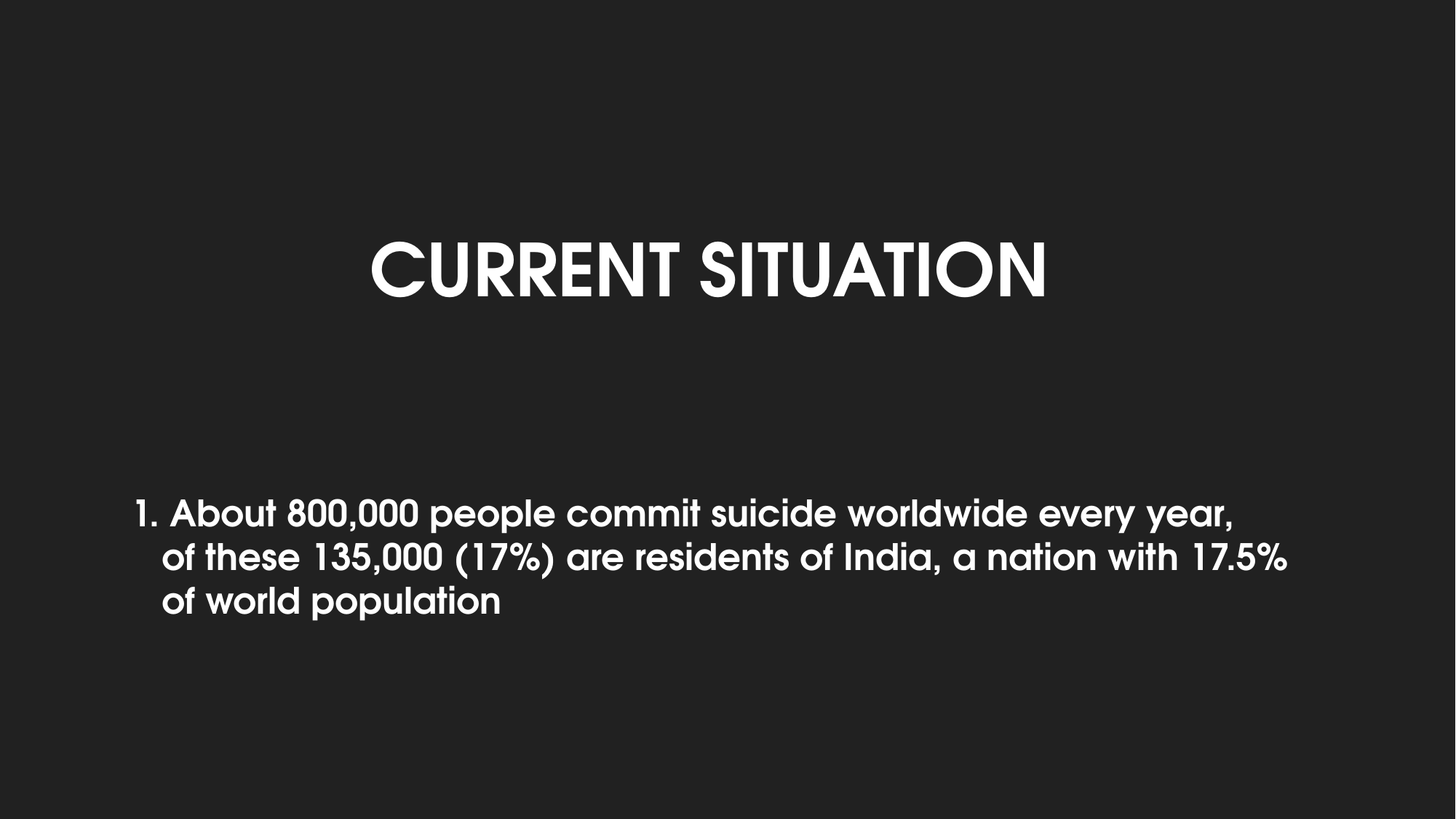

CURRENT SITUATION
1. About 800,000 people commit suicide worldwide every year,
   of these 135,000 (17%) are residents of India, a nation with 17.5%
   of world population